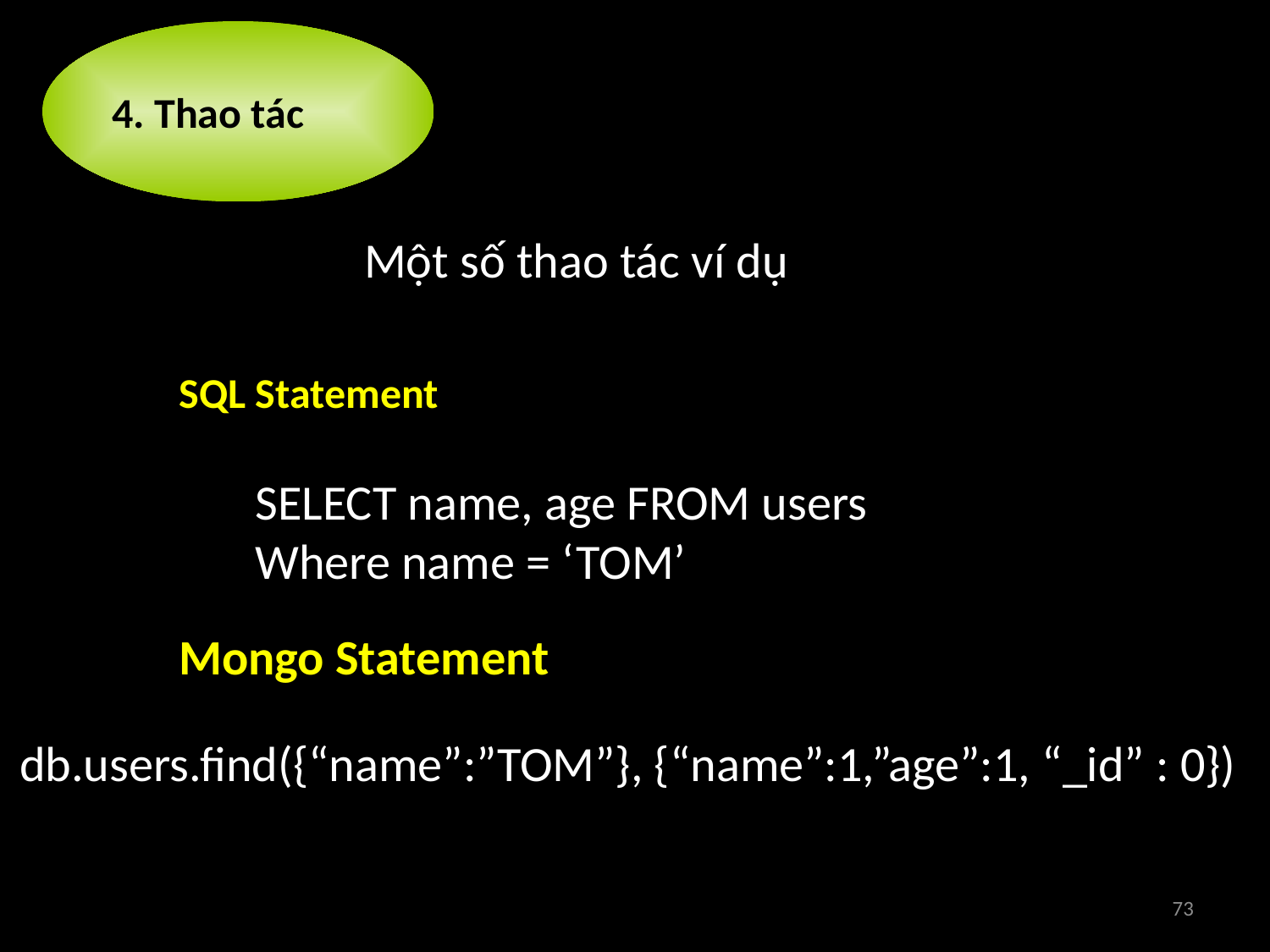

4. Thao tác
Một số thao tác ví dụ
SQL Statement
SELECT name, age FROM users
Where name = ‘TOM’
Mongo Statement
db.users.find({“name”:”TOM”}, {“name”:1,”age”:1, “_id” : 0})
73